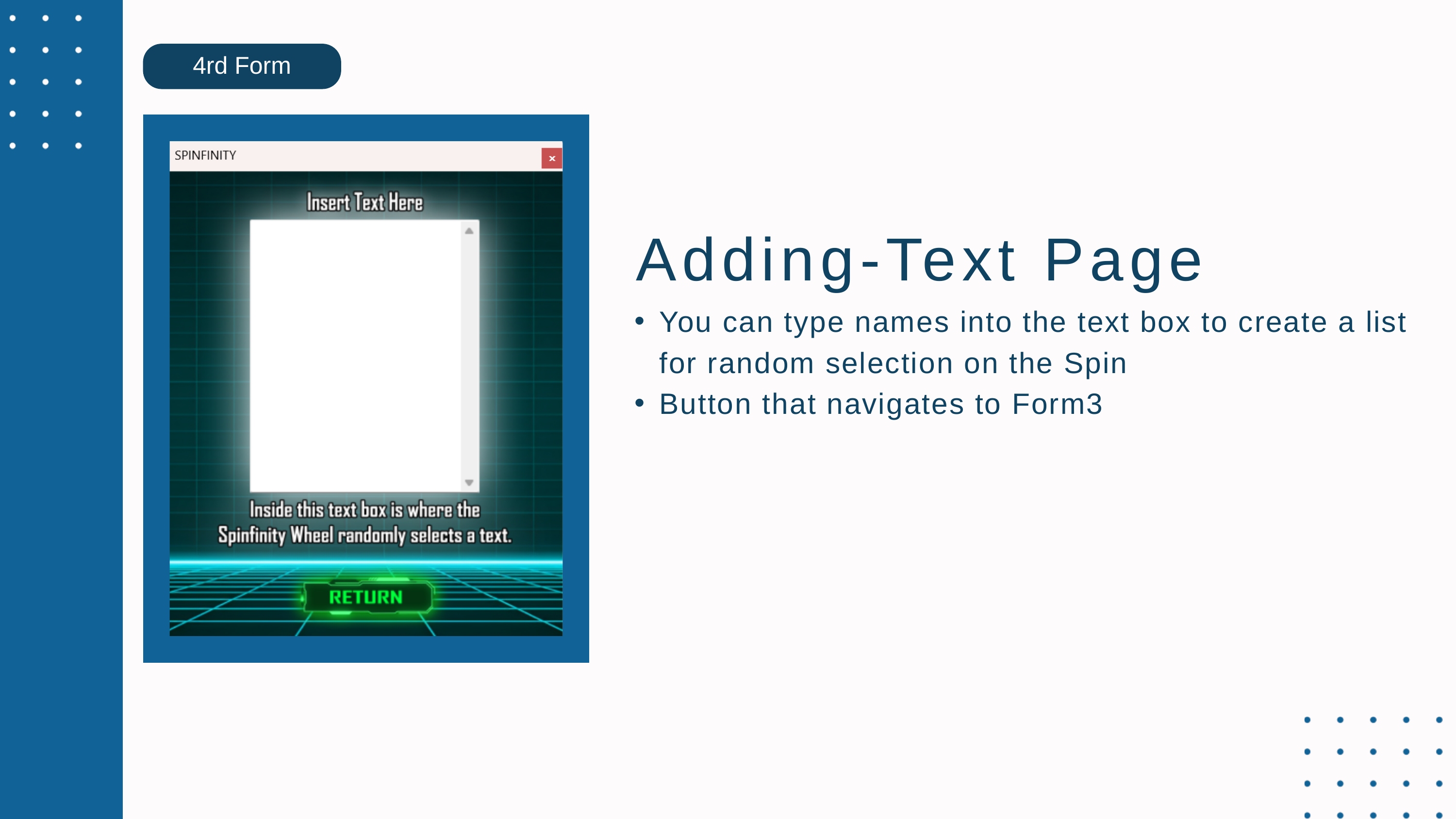

4rd Form

Adding-Text Page

You can type names into the text box to create a list for random selection on the Spin
Button that navigates to Form3